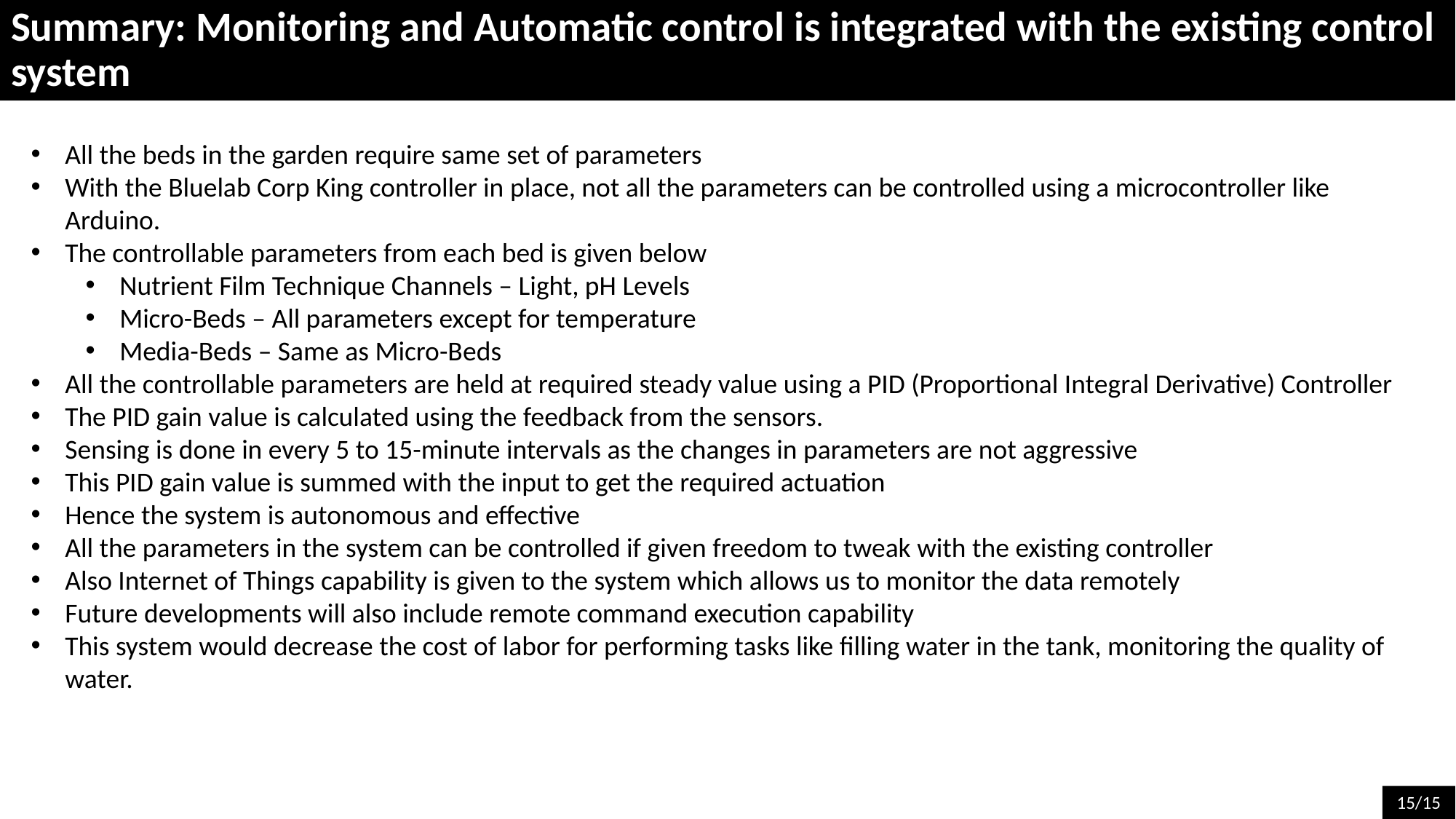

Summary: Monitoring and Automatic control is integrated with the existing control system
All the beds in the garden require same set of parameters
With the Bluelab Corp King controller in place, not all the parameters can be controlled using a microcontroller like Arduino.
The controllable parameters from each bed is given below
Nutrient Film Technique Channels – Light, pH Levels
Micro-Beds – All parameters except for temperature
Media-Beds – Same as Micro-Beds
All the controllable parameters are held at required steady value using a PID (Proportional Integral Derivative) Controller
The PID gain value is calculated using the feedback from the sensors.
Sensing is done in every 5 to 15-minute intervals as the changes in parameters are not aggressive
This PID gain value is summed with the input to get the required actuation
Hence the system is autonomous and effective
All the parameters in the system can be controlled if given freedom to tweak with the existing controller
Also Internet of Things capability is given to the system which allows us to monitor the data remotely
Future developments will also include remote command execution capability
This system would decrease the cost of labor for performing tasks like filling water in the tank, monitoring the quality of water.